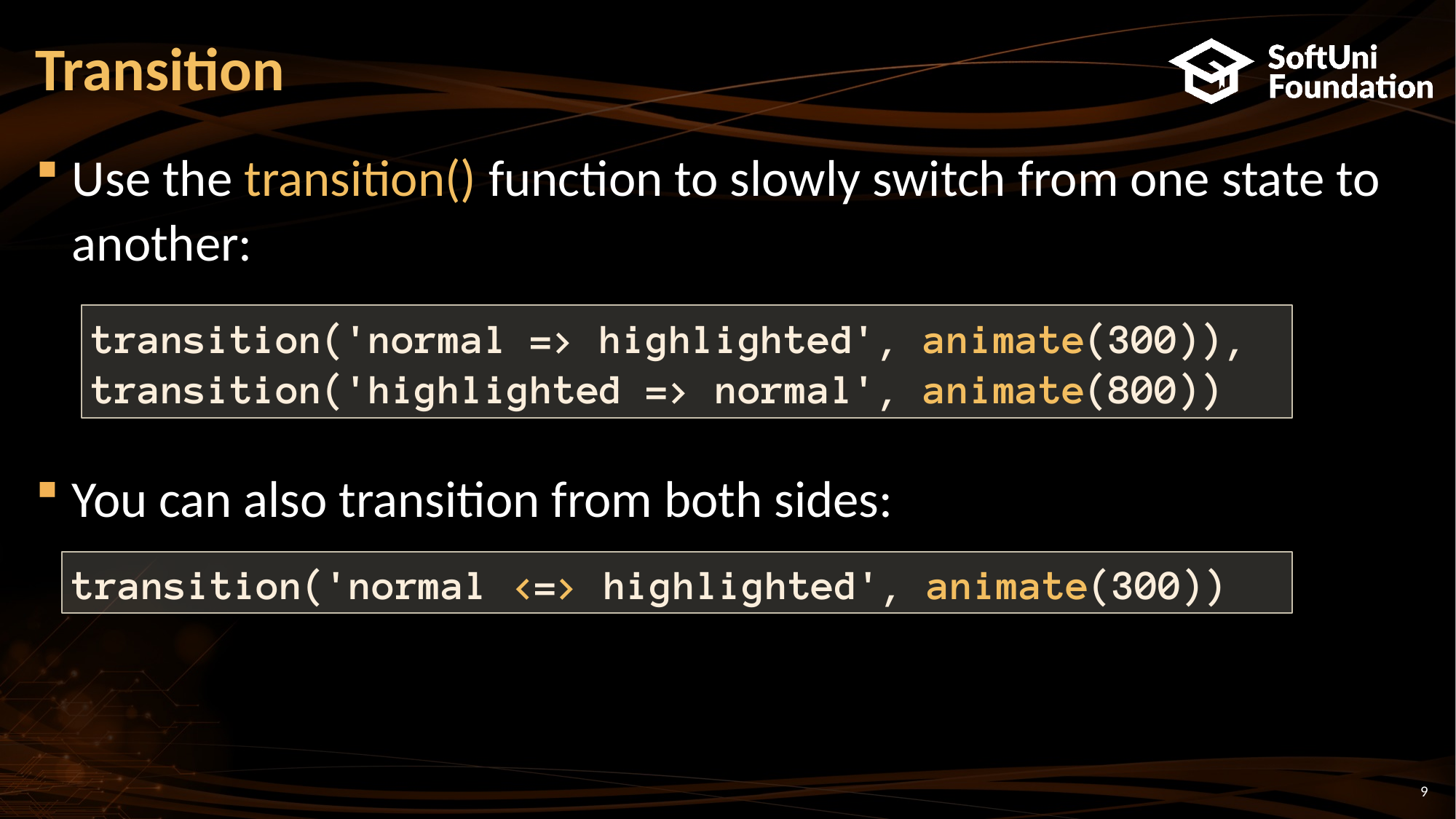

# Transition
Use the transition() function to slowly switch from one state to another:
You can also transition from both sides:
transition('normal => highlighted', animate(300)),
transition('highlighted => normal', animate(800))
transition('normal <=> highlighted', animate(300))
9